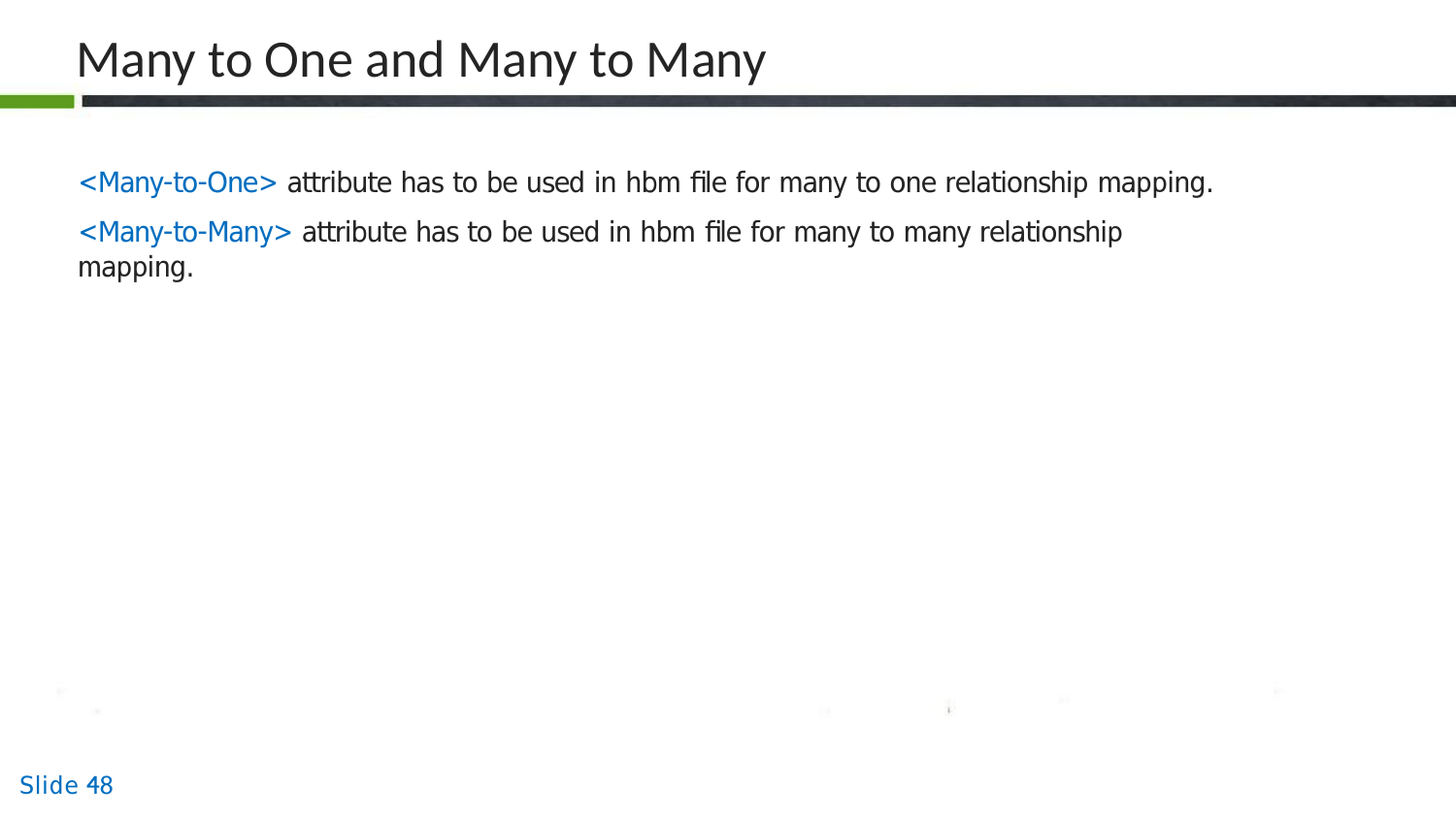

# Many to One and Many to Many

<Many-to-One> attribute has to be used in hbm file for many to one relationship mapping.
<Many-to-Many> attribute has to be used in hbm file for many to many relationship mapping.
Slide 48